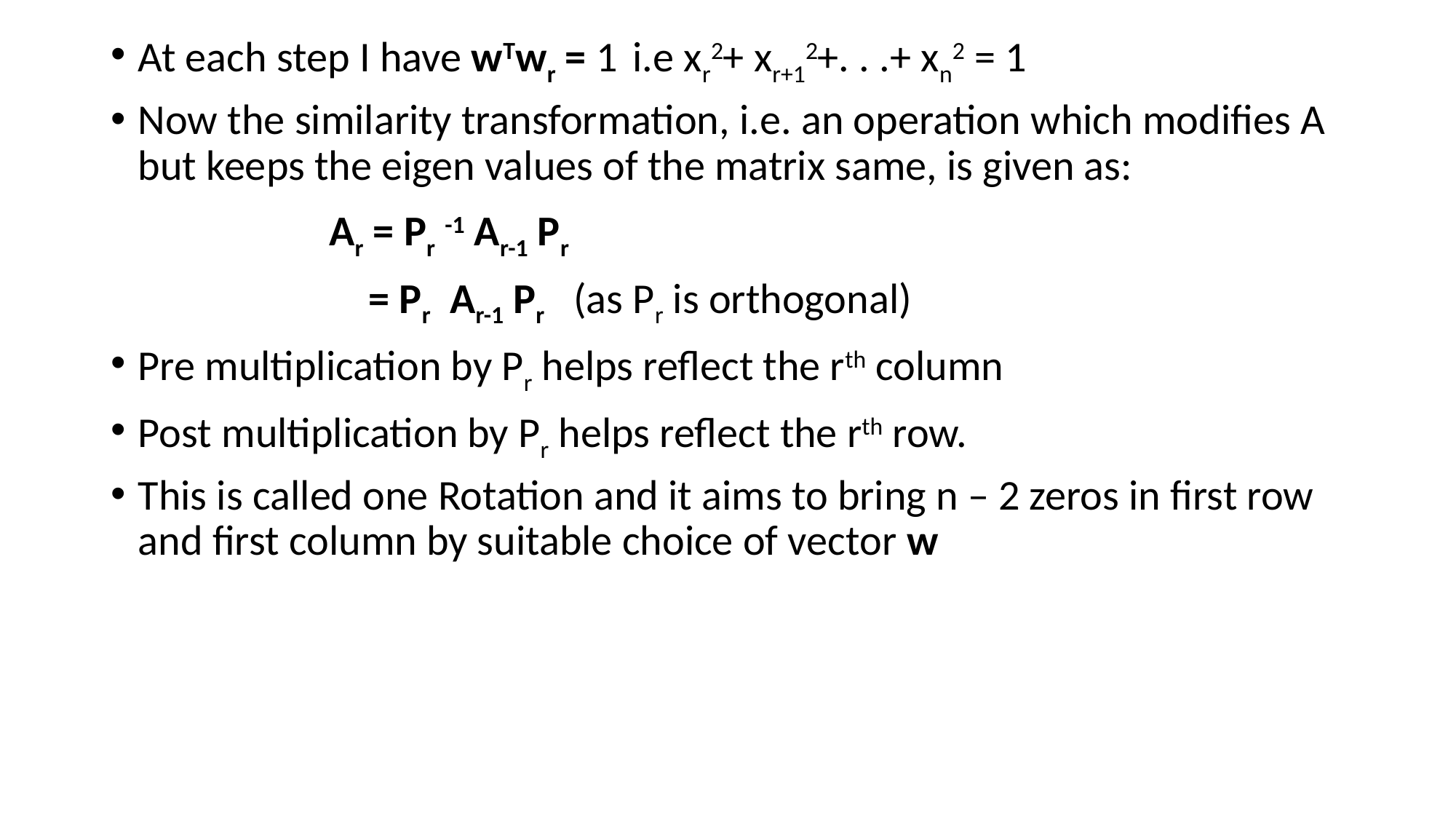

At each step I have wTwr = 1  i.e xr2+ xr+12+. . .+ xn2 = 1
Now the similarity transformation, i.e. an operation which modifies A but keeps the eigen values of the matrix same, is given as:
 		Ar = Pr -1 Ar-1 Pr
		       = Pr  Ar-1 Pr   (as Pr is orthogonal)
Pre multiplication by Pr helps reflect the rth column
Post multiplication by Pr helps reflect the rth row.
This is called one Rotation and it aims to bring n – 2 zeros in first row and first column by suitable choice of vector w